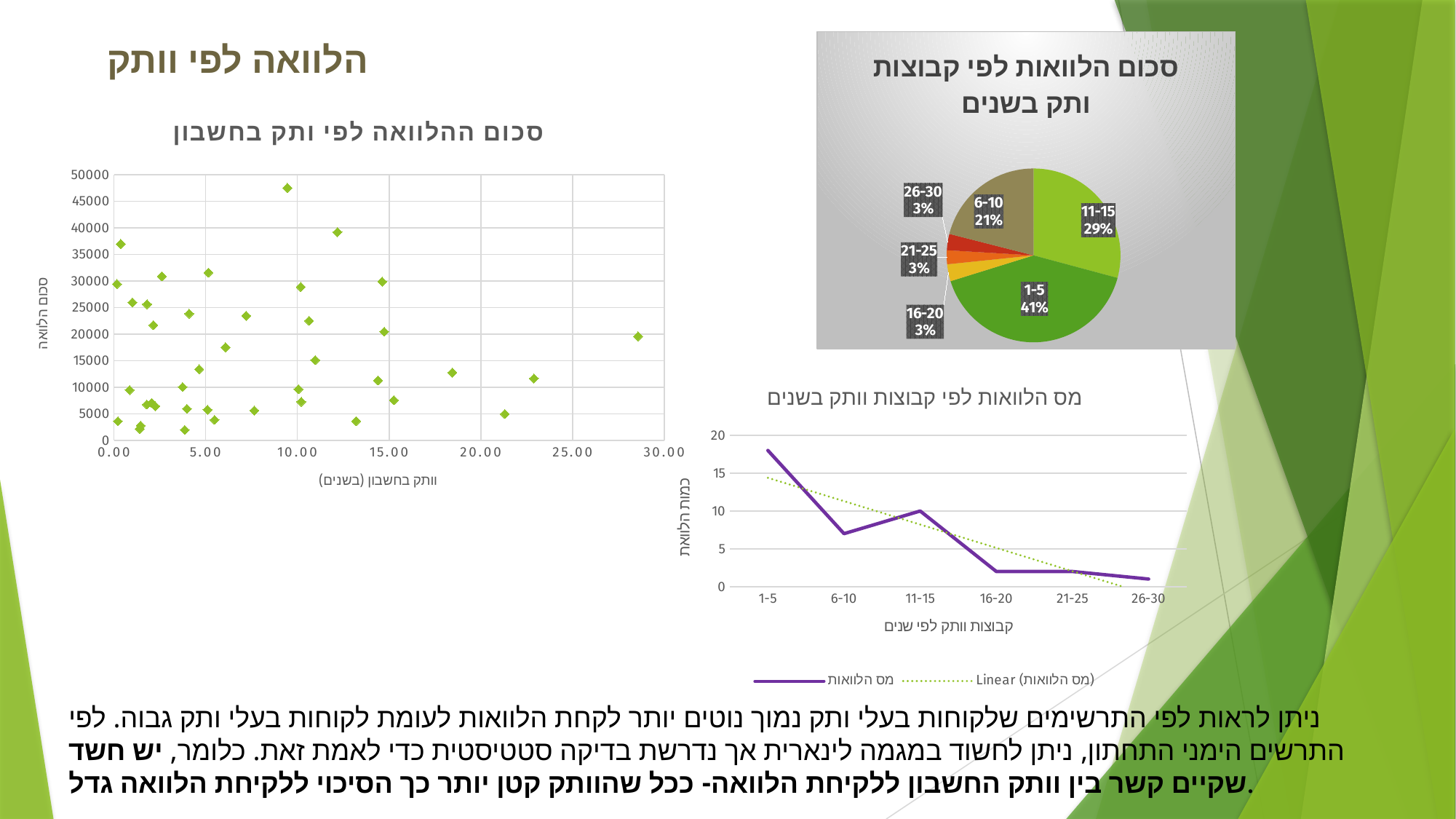

הלוואה לפי וותק

### Chart: סכום הלוואות לפי קבוצות ותק בשנים

| Category | סה"כ |
|---|---|
| 11-15 | 187806.0 |
| 1-5 | 263977.0 |
| 16-20 | 20309.0 |
| 21-25 | 16591.0 |
| 26-30 | 19571.0 |
| 6-10 | 135266.0 |

### Chart:  סכום ההלוואה לפי ותק בחשבון

| Category | Loan_Sum |
|---|---|

### Chart: מס הלוואות לפי קבוצות וותק בשנים

| Category | מס הלוואות |
|---|---|
| 1-5 | 18.0 |
| 6-10 | 7.0 |
| 11-15 | 10.0 |
| 16-20 | 2.0 |
| 21-25 | 2.0 |
| 26-30 | 1.0 |
ניתן לראות לפי התרשימים שלקוחות בעלי ותק נמוך נוטים יותר לקחת הלוואות לעומת לקוחות בעלי ותק גבוה. לפי התרשים הימני התחתון, ניתן לחשוד במגמה לינארית אך נדרשת בדיקה סטטיסטית כדי לאמת זאת. כלומר, יש חשד שקיים קשר בין וותק החשבון ללקיחת הלוואה- ככל שהוותק קטן יותר כך הסיכוי ללקיחת הלוואה גדל.